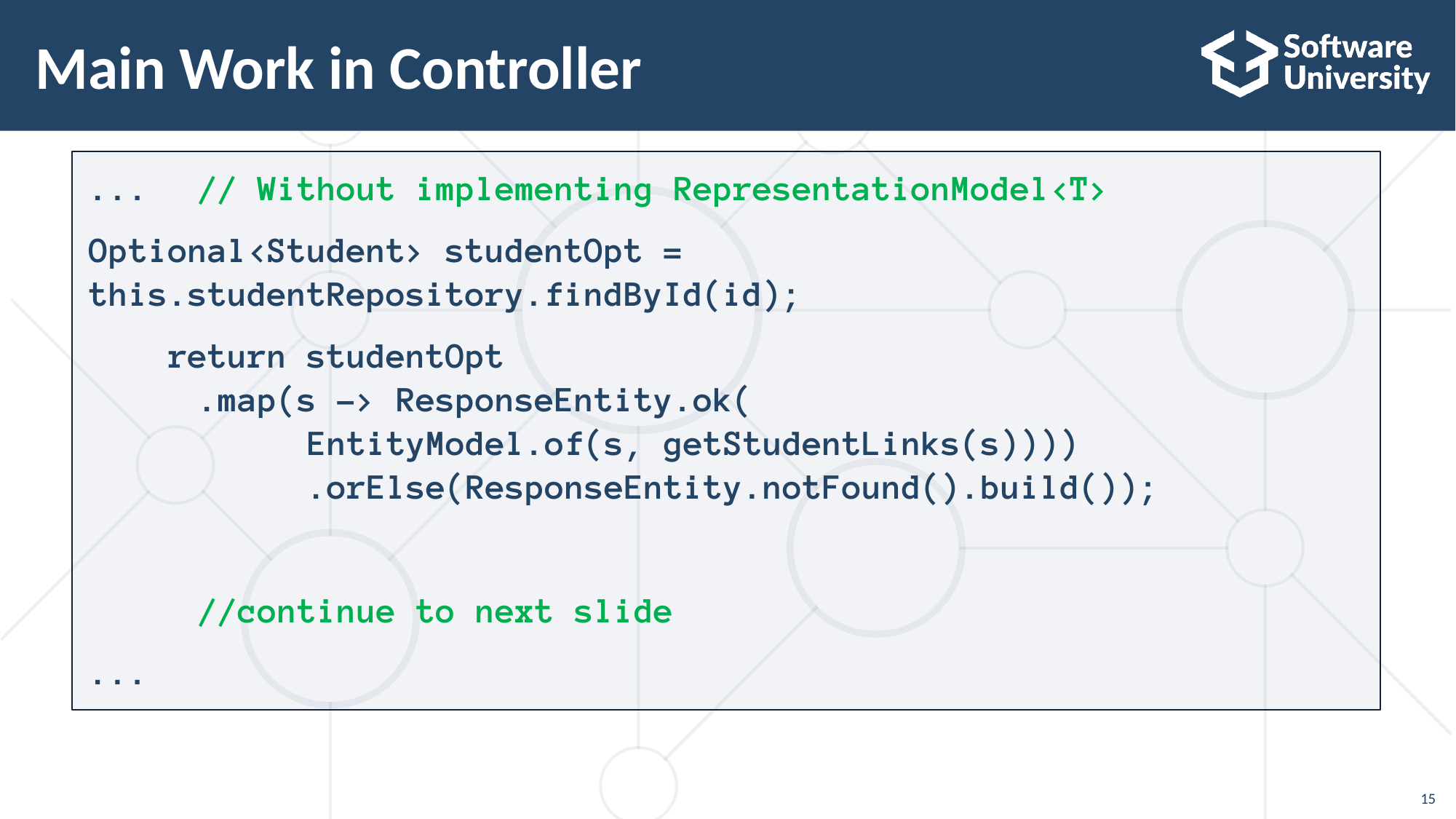

# Main Work in Controller
... 	// Without implementing RepresentationModel<T>
Optional<Student> studentOpt = 			this.studentRepository.findById(id);
    return studentOpt
	.map(s -> ResponseEntity.ok(
		EntityModel.of(s, getStudentLinks(s))))
		.orElse(ResponseEntity.notFound().build());

	//continue to next slide
...
15